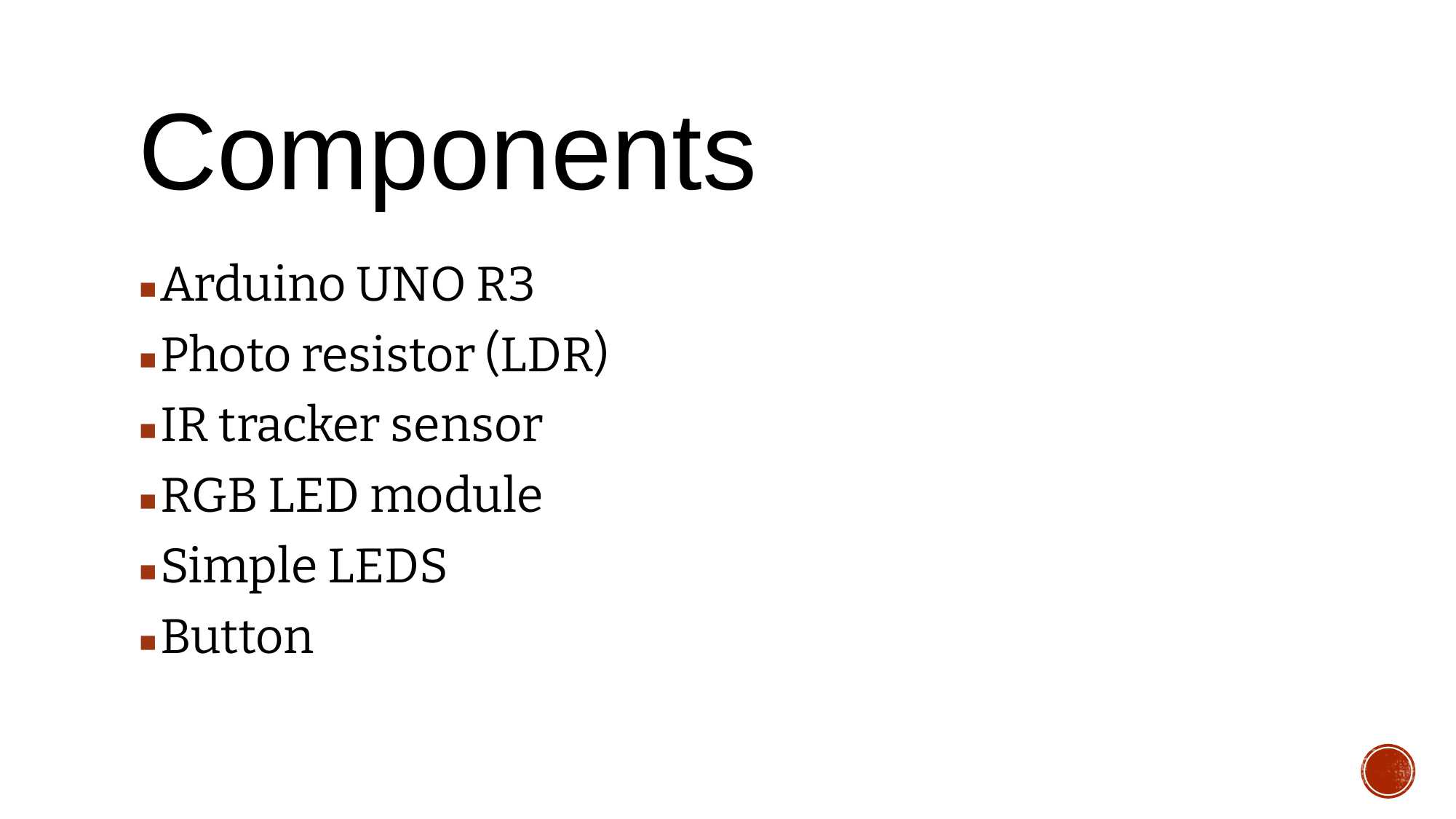

# Components
Arduino UNO R3
Photo resistor (LDR)
IR tracker sensor
RGB LED module
Simple LEDS
Button